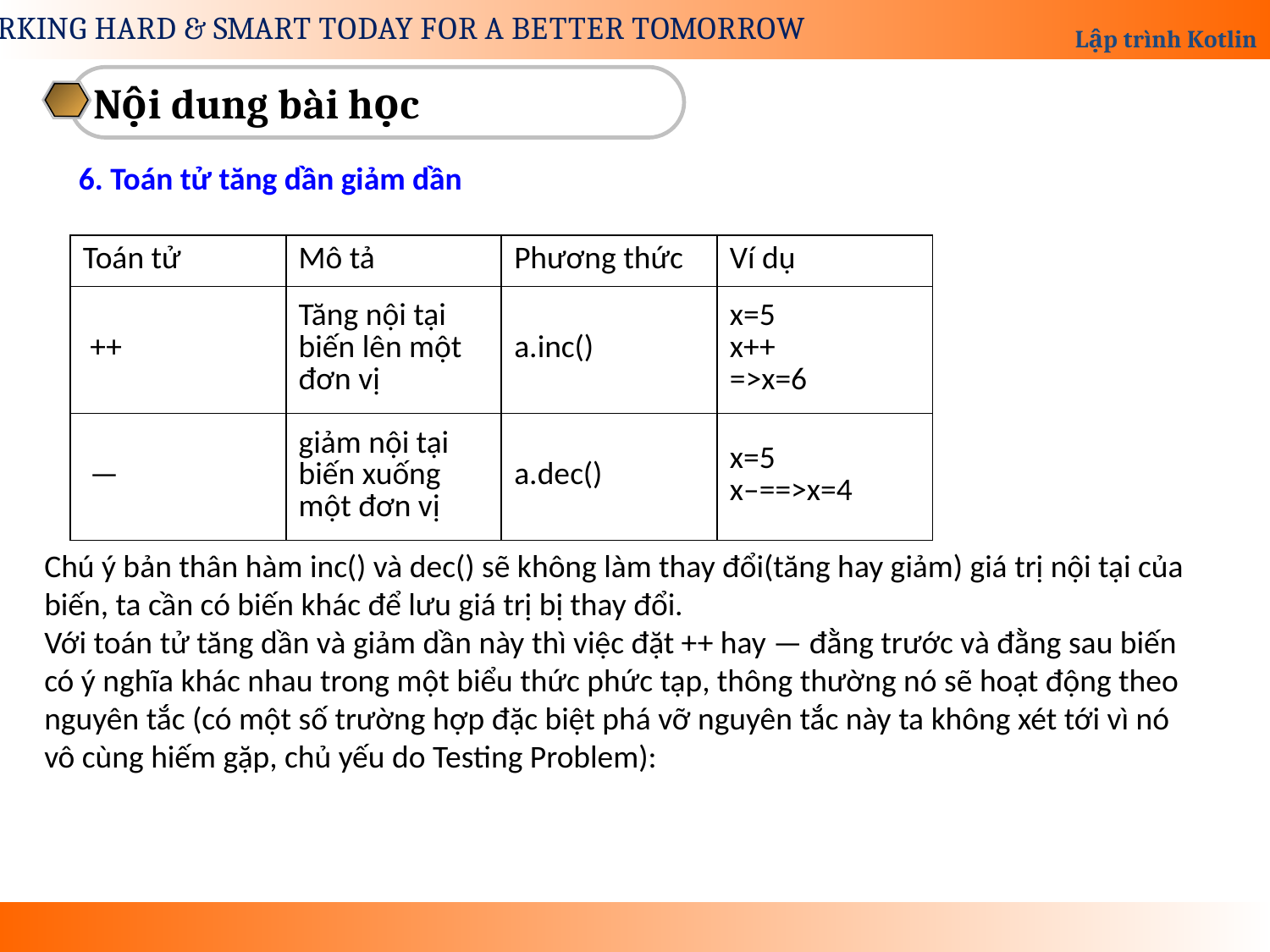

Nội dung bài học

6. Toán tử tăng dần giảm dần
| Toán tử | Mô tả | Phương thức | Ví dụ |
| --- | --- | --- | --- |
| ++ | Tăng nội tại biến lên một đơn vị | a.inc() | x=5 x++ =>x=6 |
| — | giảm nội tại biến xuống một đơn vị | a.dec() | x=5 x–==>x=4 |
Chú ý bản thân hàm inc() và dec() sẽ không làm thay đổi(tăng hay giảm) giá trị nội tại của biến, ta cần có biến khác để lưu giá trị bị thay đổi.
Với toán tử tăng dần và giảm dần này thì việc đặt ++ hay — đằng trước và đằng sau biến có ý nghĩa khác nhau trong một biểu thức phức tạp, thông thường nó sẽ hoạt động theo nguyên tắc (có một số trường hợp đặc biệt phá vỡ nguyên tắc này ta không xét tới vì nó vô cùng hiếm gặp, chủ yếu do Testing Problem):